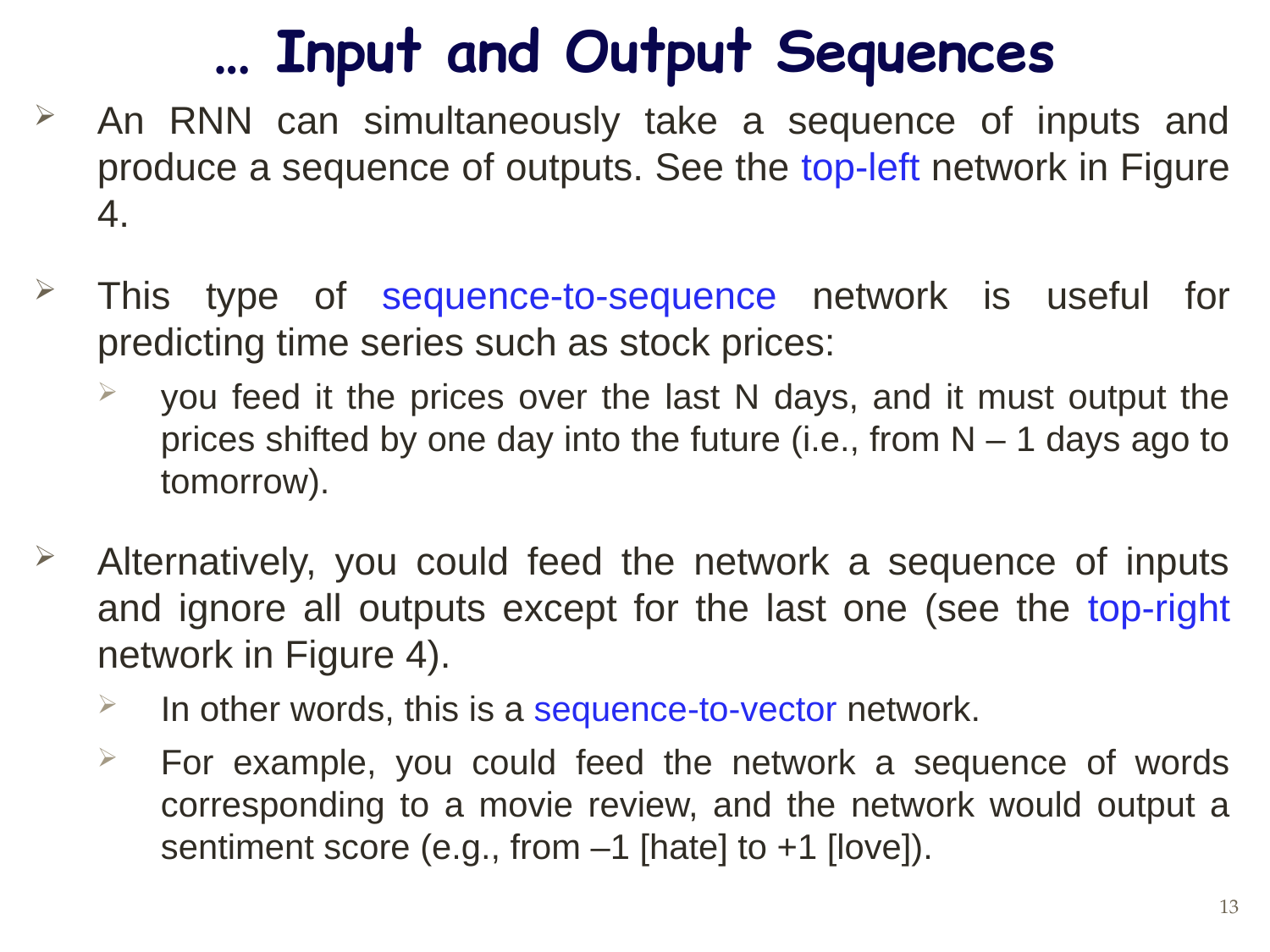

# … Input and Output Sequences
An RNN can simultaneously take a sequence of inputs and produce a sequence of outputs. See the top-left network in Figure 4.
This type of sequence-to-sequence network is useful for predicting time series such as stock prices:
you feed it the prices over the last N days, and it must output the prices shifted by one day into the future (i.e., from N – 1 days ago to tomorrow).
Alternatively, you could feed the network a sequence of inputs and ignore all outputs except for the last one (see the top-right network in Figure 4).
In other words, this is a sequence-to-vector network.
For example, you could feed the network a sequence of words corresponding to a movie review, and the network would output a sentiment score (e.g., from –1 [hate] to +1 [love]).
13